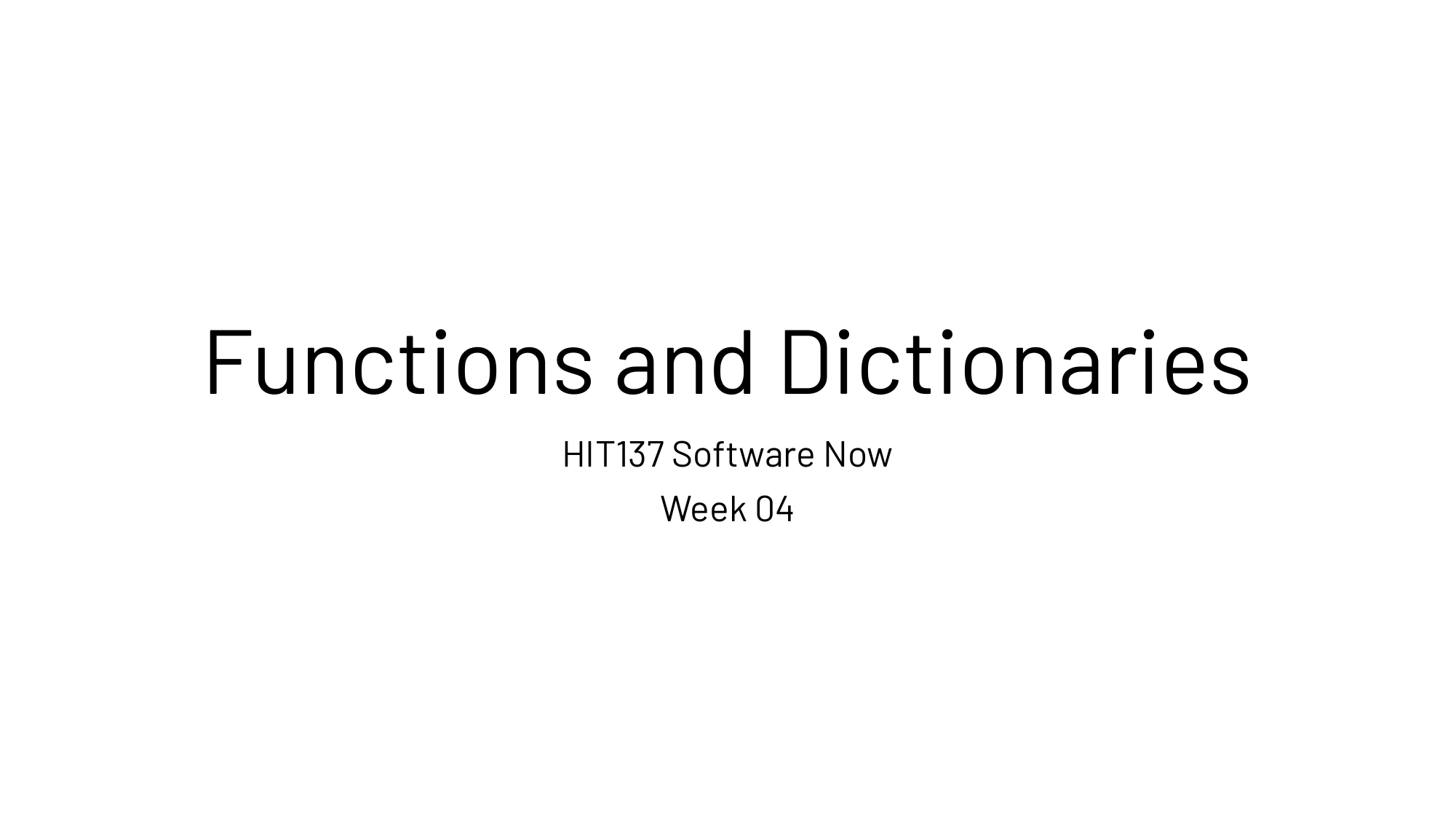

# Functions and Dictionaries
HIT137 Software Now
Week 04